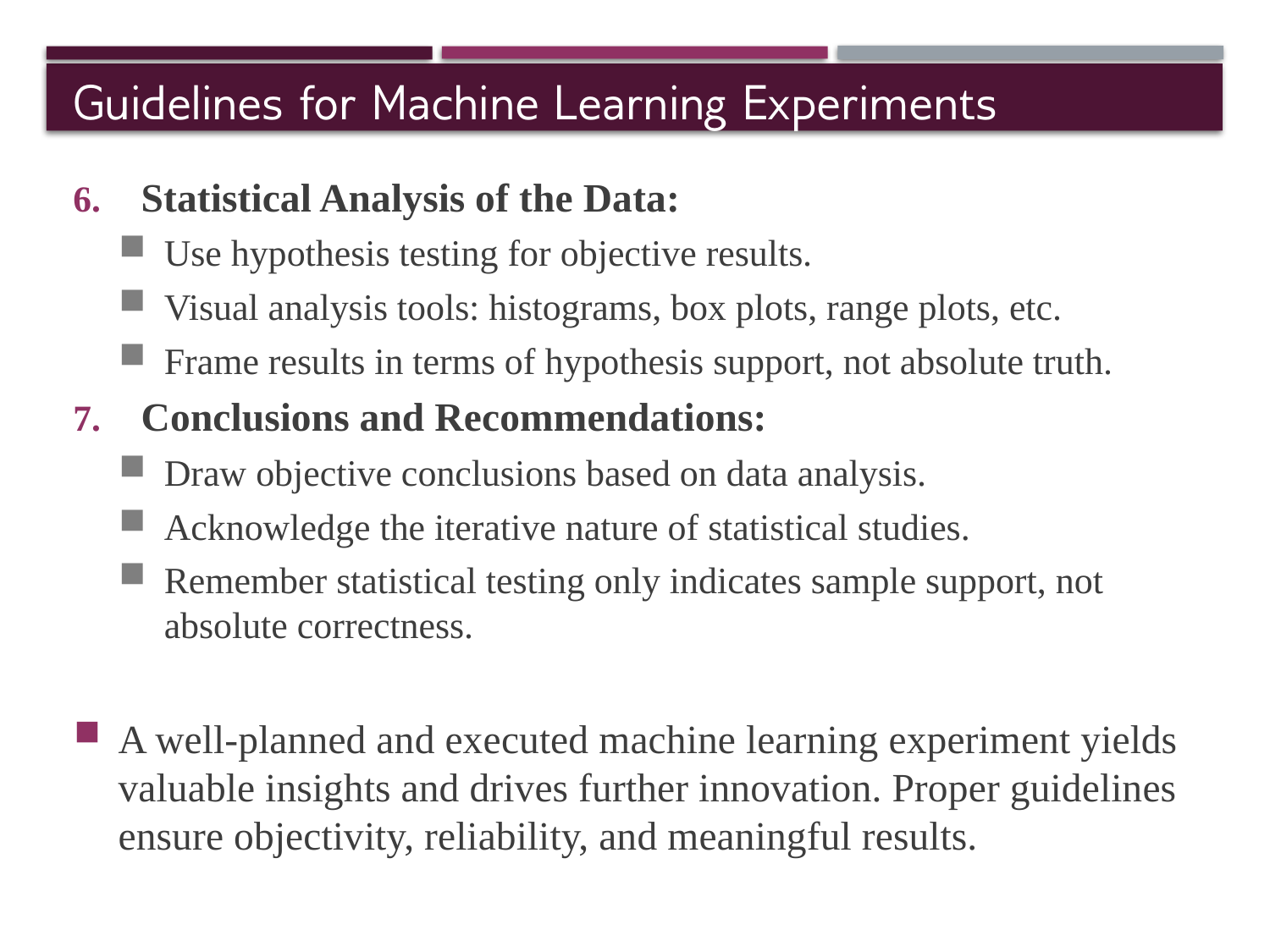

# Guidelines for Machine Learning Experiments
Statistical Analysis of the Data:
Use hypothesis testing for objective results.
Visual analysis tools: histograms, box plots, range plots, etc.
Frame results in terms of hypothesis support, not absolute truth.
Conclusions and Recommendations:
Draw objective conclusions based on data analysis.
Acknowledge the iterative nature of statistical studies.
Remember statistical testing only indicates sample support, not absolute correctness.

A well-planned and executed machine learning experiment yields valuable insights and drives further innovation. Proper guidelines ensure objectivity, reliability, and meaningful results.